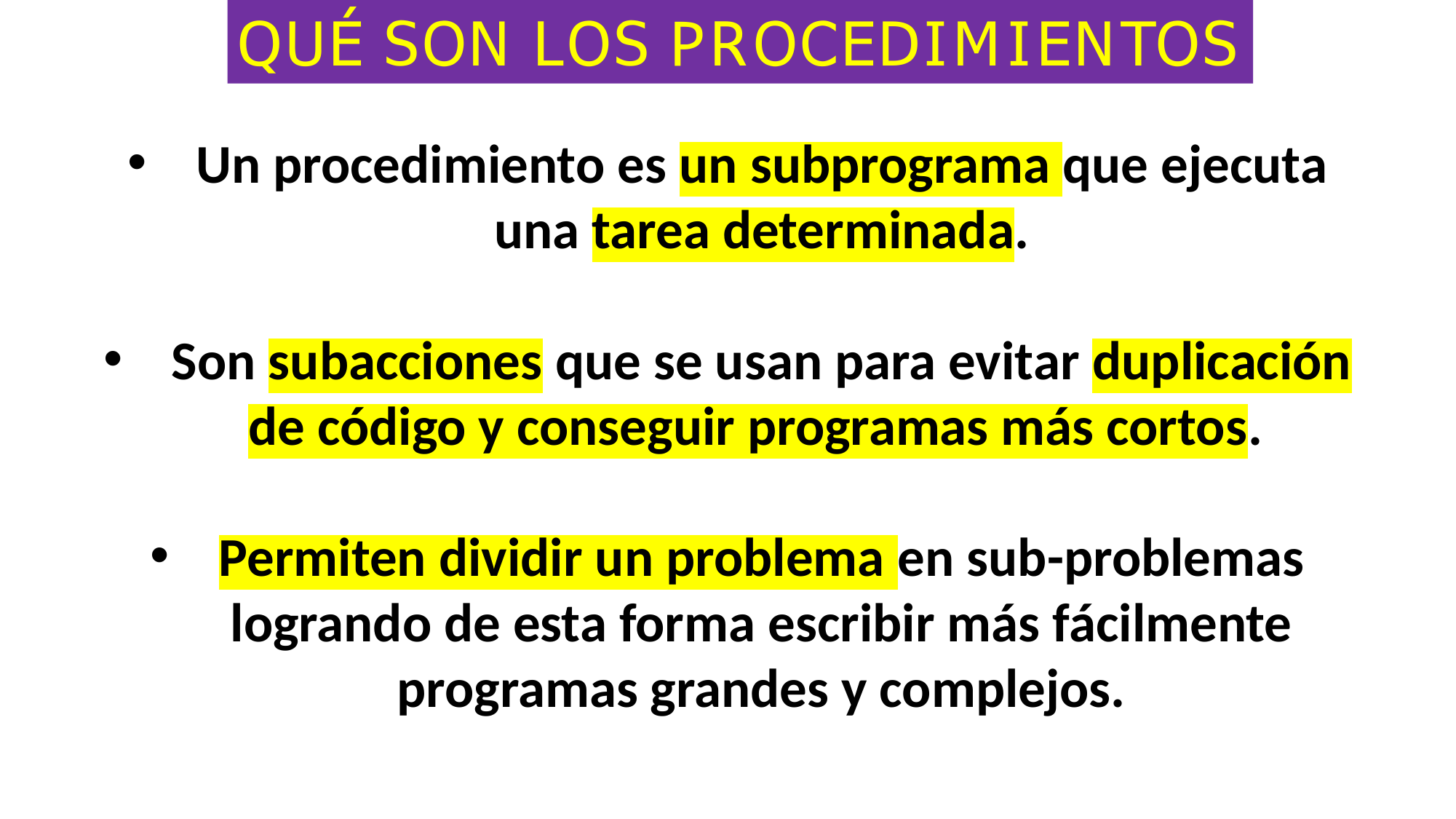

QUÉ SON LOS PROCEDIMIENTOS
Un procedimiento es un subprograma que ejecuta una tarea determinada.

Son subacciones que se usan para evitar duplicación de código y conseguir programas más cortos.

Permiten dividir un problema en sub-problemas logrando de esta forma escribir más fácilmente programas grandes y complejos.